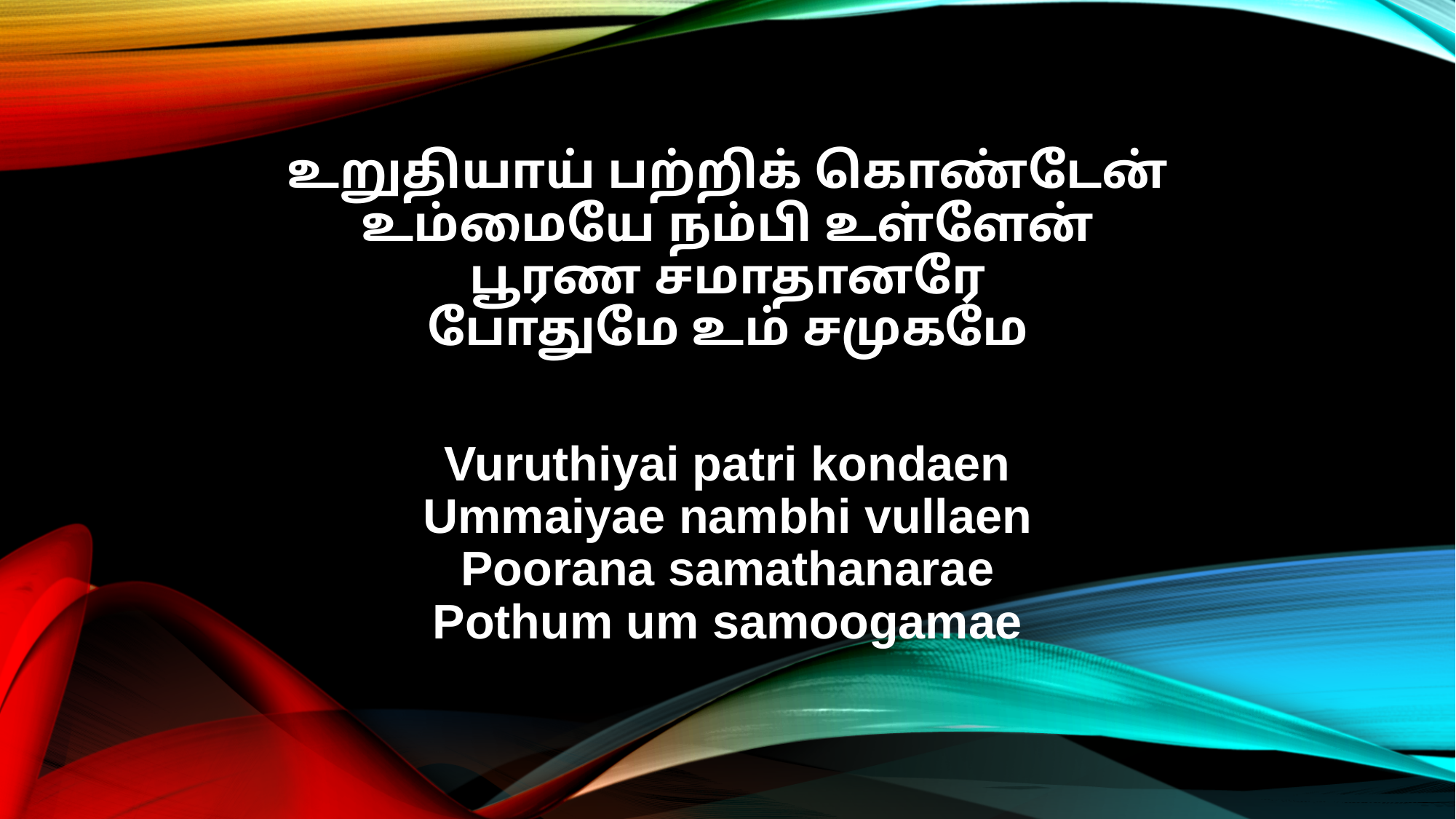

உறுதியாய் பற்றிக் கொண்டேன்
உம்மையே நம்பி உள்ளேன்
பூரண சமாதானரே
போதுமே உம் சமுகமே

Vuruthiyai patri kondaen
Ummaiyae nambhi vullaen
Poorana samathanarae
Pothum um samoogamae